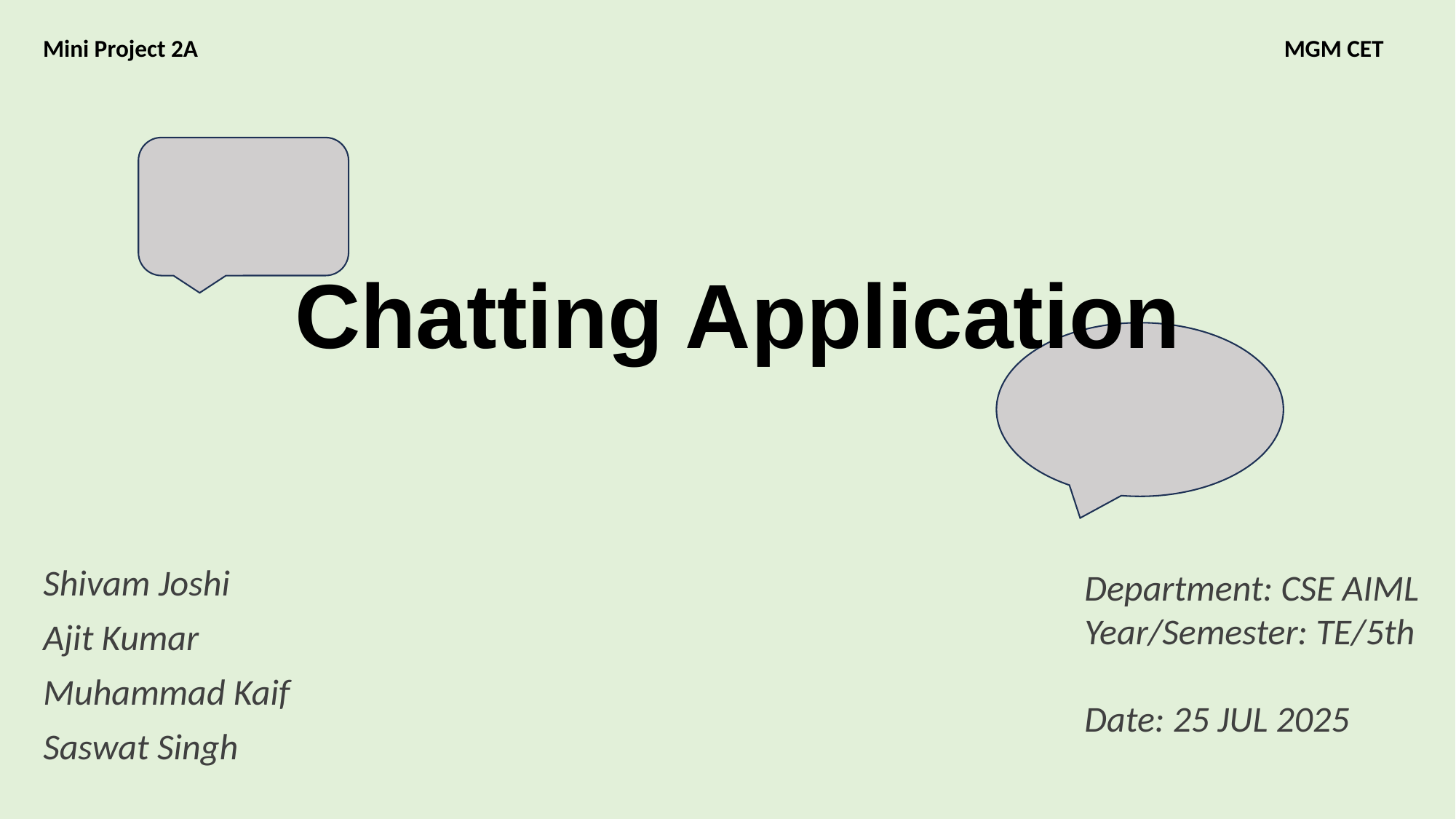

Mini Project 2A
MGM CET

# Chatting Application

Shivam Joshi
Ajit Kumar
Muhammad Kaif
Saswat Singh
Department: CSE AIML
Year/Semester: TE/5th

Date: 25 JUL 2025